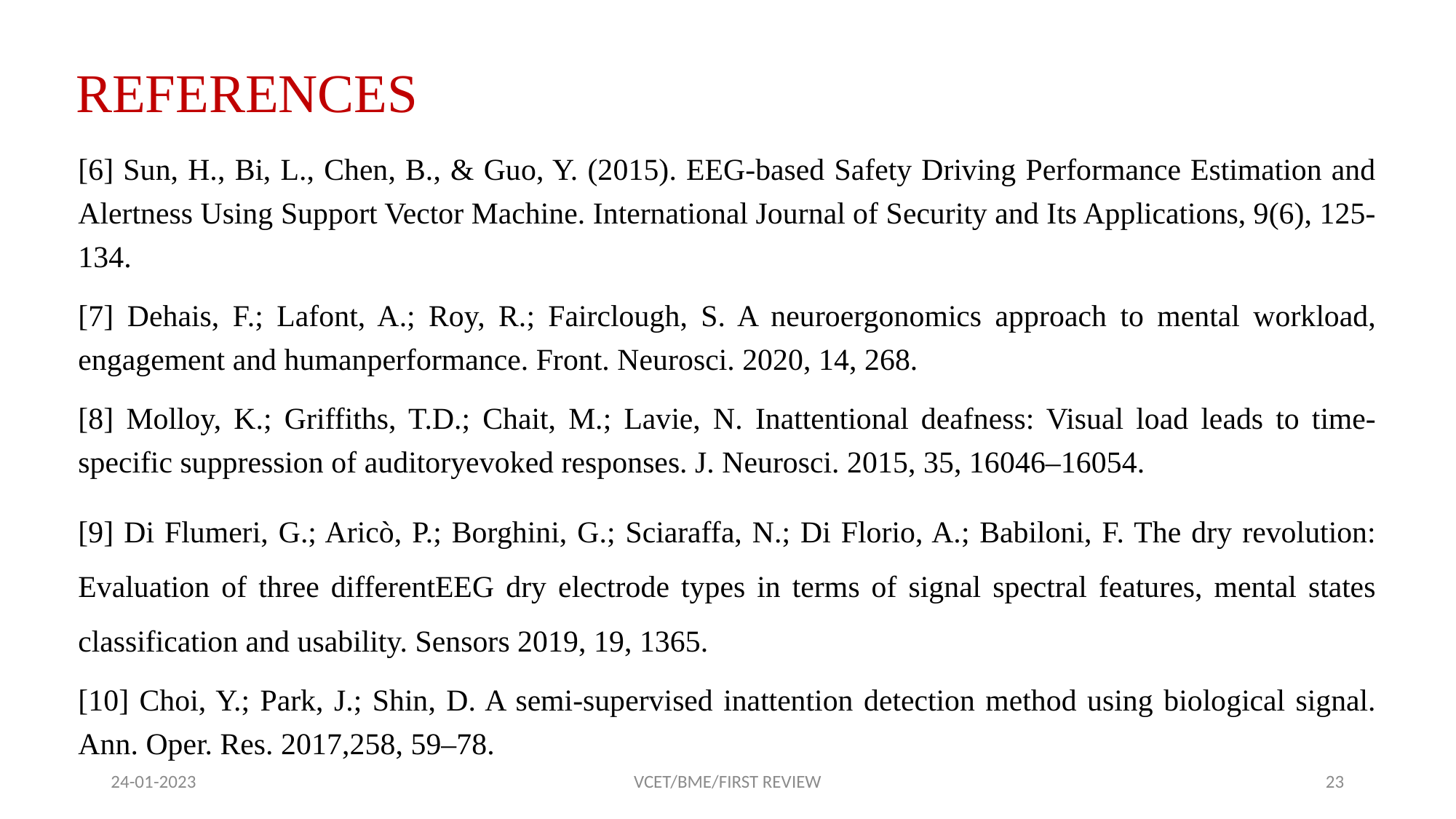

# REFERENCES
[6] Sun, H., Bi, L., Chen, B., & Guo, Y. (2015). EEG-based Safety Driving Performance Estimation and Alertness Using Support Vector Machine. International Journal of Security and Its Applications, 9(6), 125-134.
[7] Dehais, F.; Lafont, A.; Roy, R.; Fairclough, S. A neuroergonomics approach to mental workload, engagement and humanperformance. Front. Neurosci. 2020, 14, 268.
[8] Molloy, K.; Griffiths, T.D.; Chait, M.; Lavie, N. Inattentional deafness: Visual load leads to time-specific suppression of auditoryevoked responses. J. Neurosci. 2015, 35, 16046–16054.
[9] Di Flumeri, G.; Aricò, P.; Borghini, G.; Sciaraffa, N.; Di Florio, A.; Babiloni, F. The dry revolution: Evaluation of three differentEEG dry electrode types in terms of signal spectral features, mental states classification and usability. Sensors 2019, 19, 1365.
[10] Choi, Y.; Park, J.; Shin, D. A semi-supervised inattention detection method using biological signal. Ann. Oper. Res. 2017,258, 59–78.
24-01-2023
VCET/BME/FIRST REVIEW
23